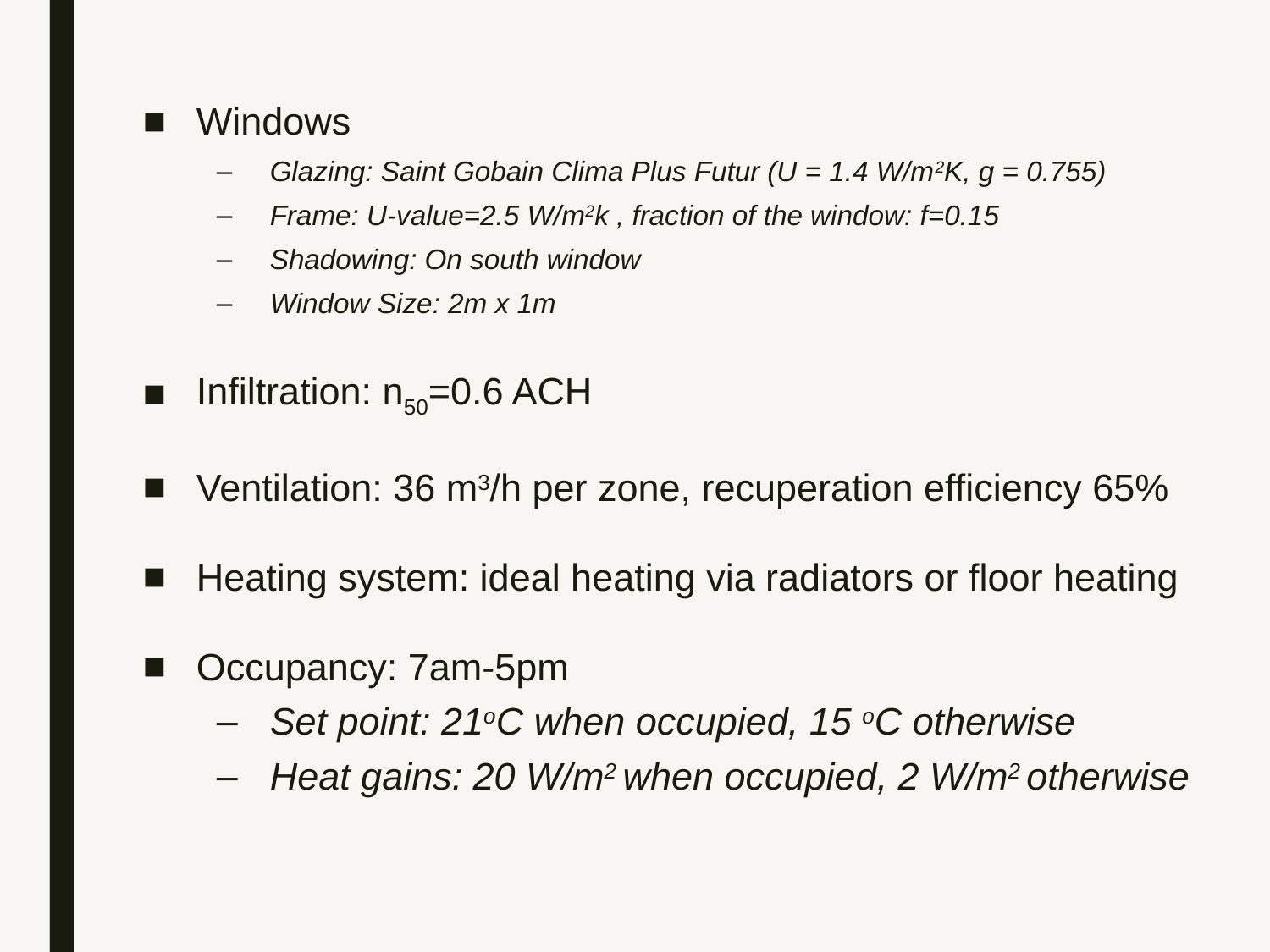

Windows
Glazing: Saint Gobain Clima Plus Futur (U = 1.4 W/m2K, g = 0.755)
Frame: U-value=2.5 W/m2k , fraction of the window: f=0.15
Shadowing: On south window
Window Size: 2m x 1m
Infiltration: n50=0.6 ACH
Ventilation: 36 m3/h per zone, recuperation efficiency 65%
Heating system: ideal heating via radiators or floor heating
Occupancy: 7am-5pm
Set point: 21oC when occupied, 15 oC otherwise
Heat gains: 20 W/m2 when occupied, 2 W/m2 otherwise